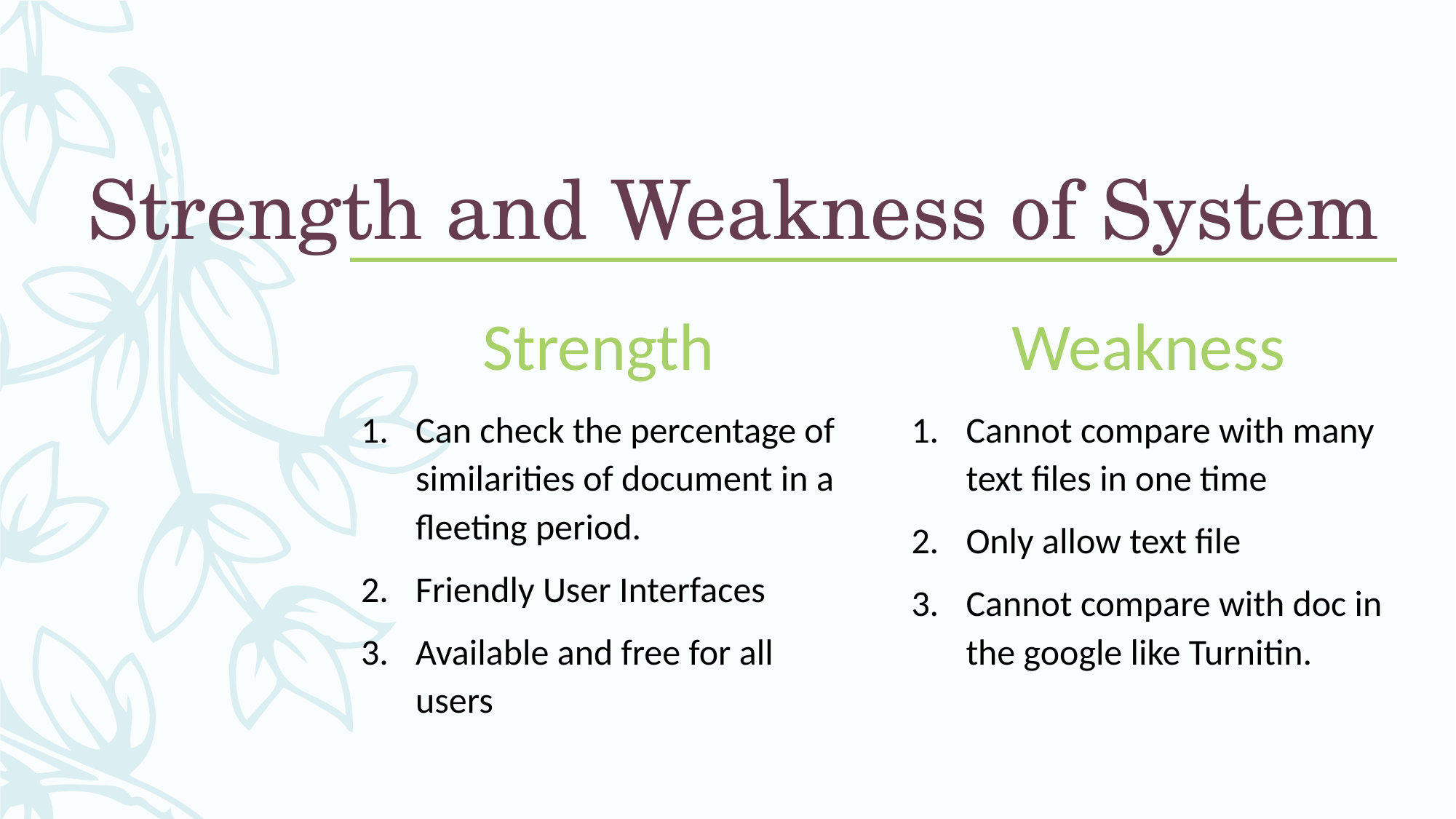

# Strength and Weakness of System
Strength
Weakness
Can check the percentage of similarities of document in a fleeting period.
Friendly User Interfaces
Available and free for all users
Cannot compare with many text files in one time
Only allow text file
Cannot compare with doc in the google like Turnitin.